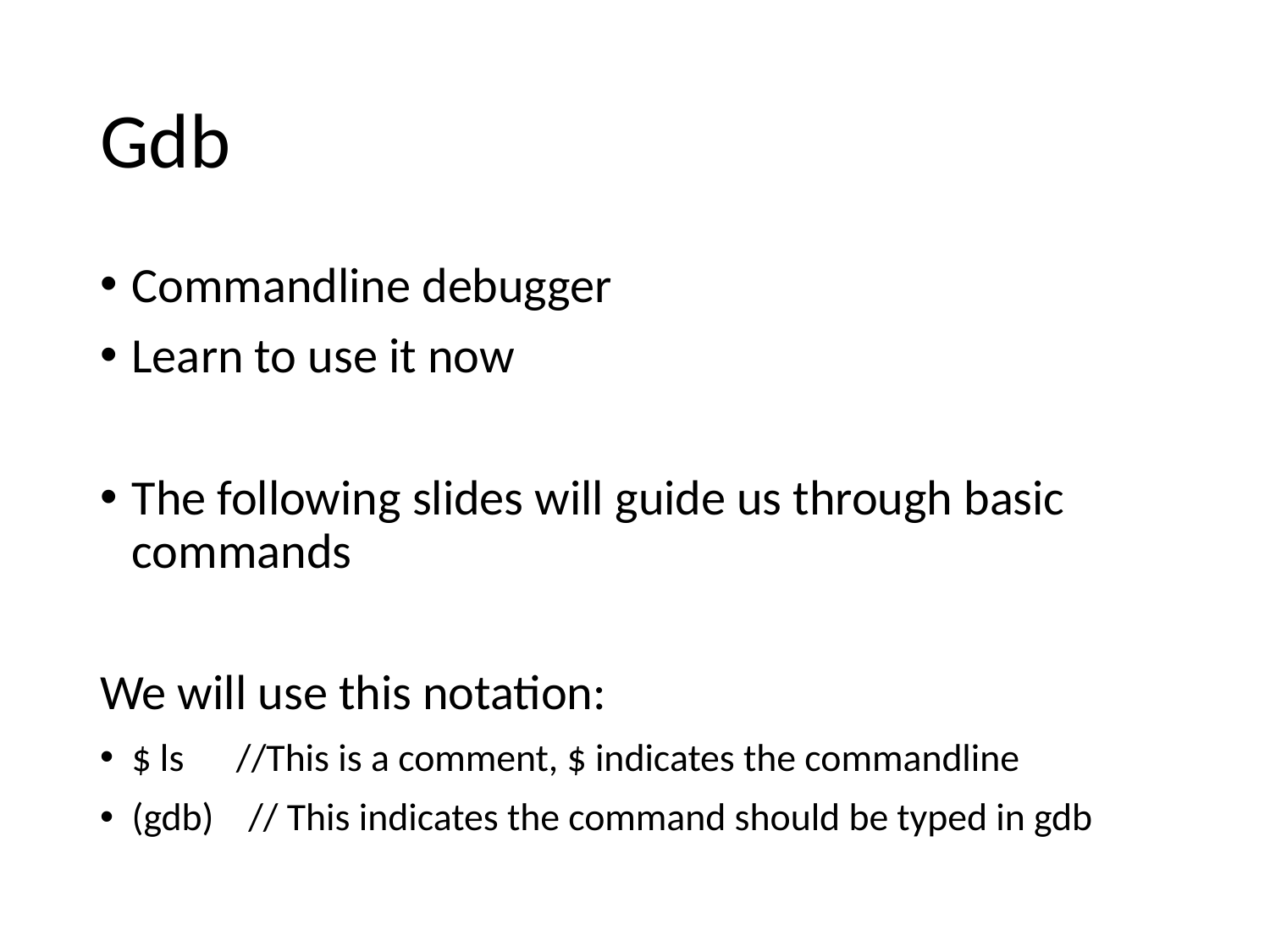

# Gdb
Commandline debugger
Learn to use it now

The following slides will guide us through basic commands

We will use this notation:
$ ls      //This is a comment, $ indicates the commandline
(gdb)    // This indicates the command should be typed in gdb